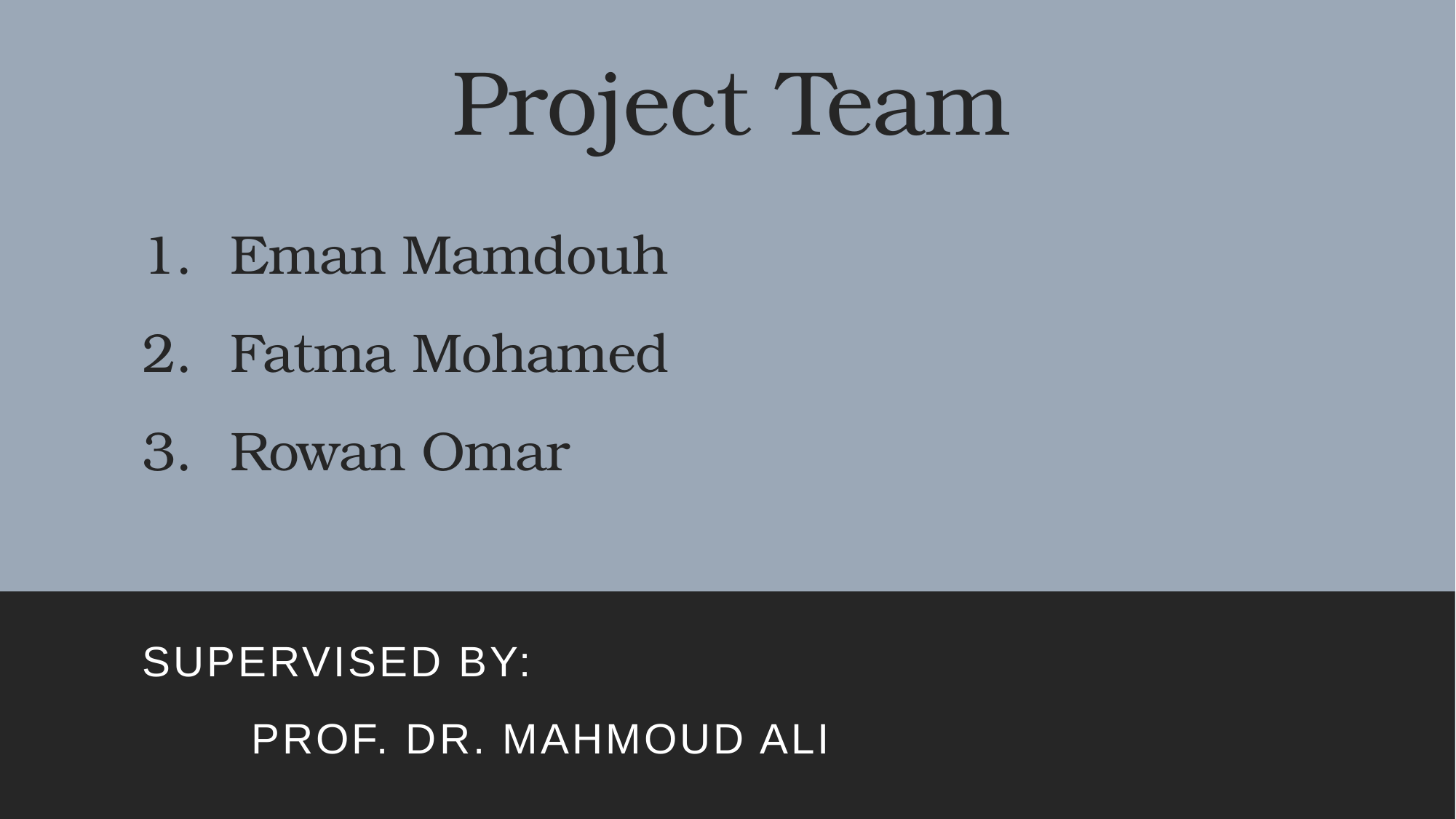

Project Team
Eman Mamdouh
Fatma Mohamed
Rowan Omar

Supervised by:
	Prof. Dr. Mahmoud Ali